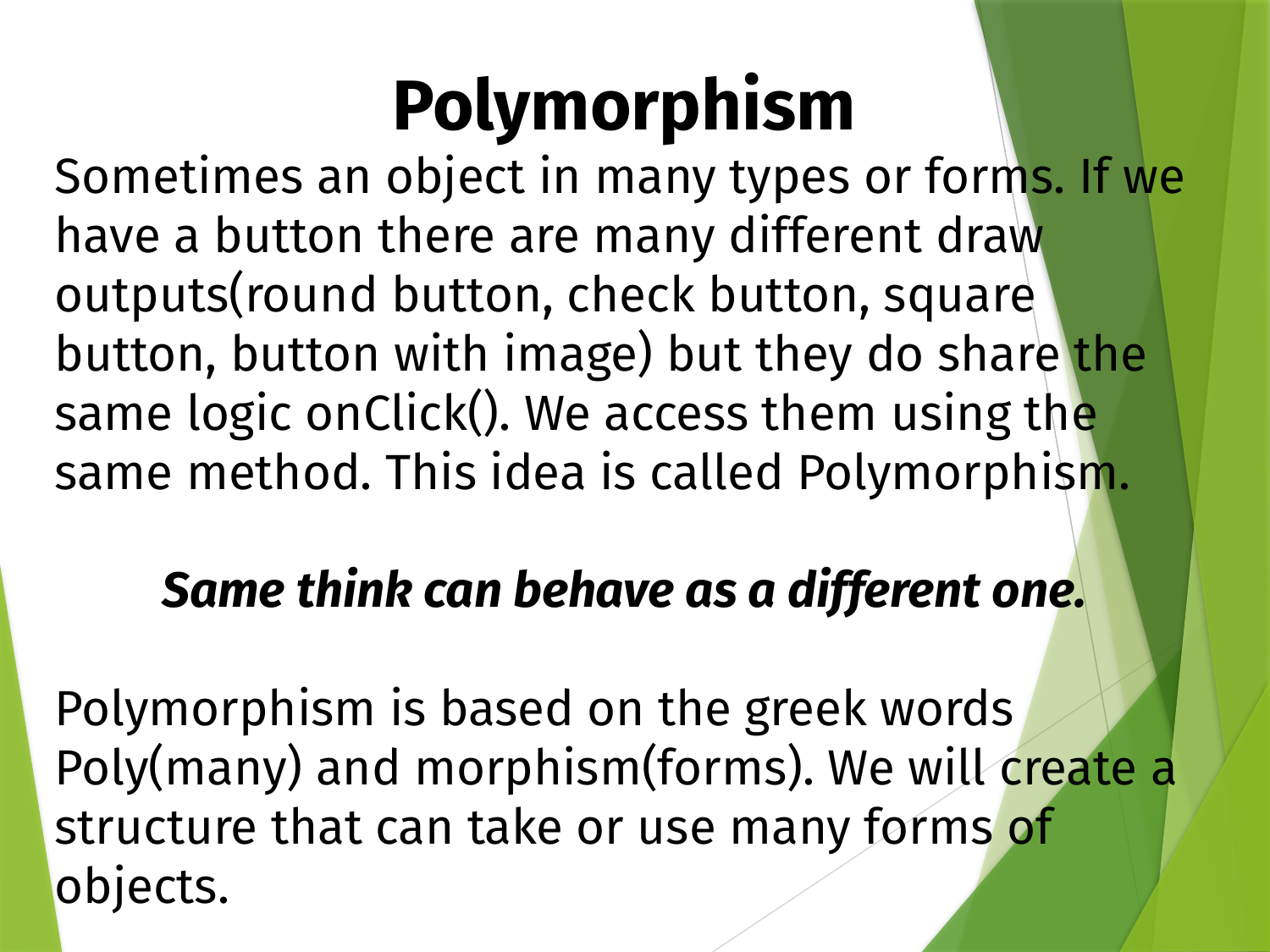

Polymorphism
Sometimes an object in many types or forms. If we have a button there are many different draw outputs(round button, check button, square button, button with image) but they do share the same logic onClick(). We access them using the same method. This idea is called Polymorphism.

Same think can behave as a different one.

Polymorphism is based on the greek words Poly(many) and morphism(forms). We will create a structure that can take or use many forms of objects.